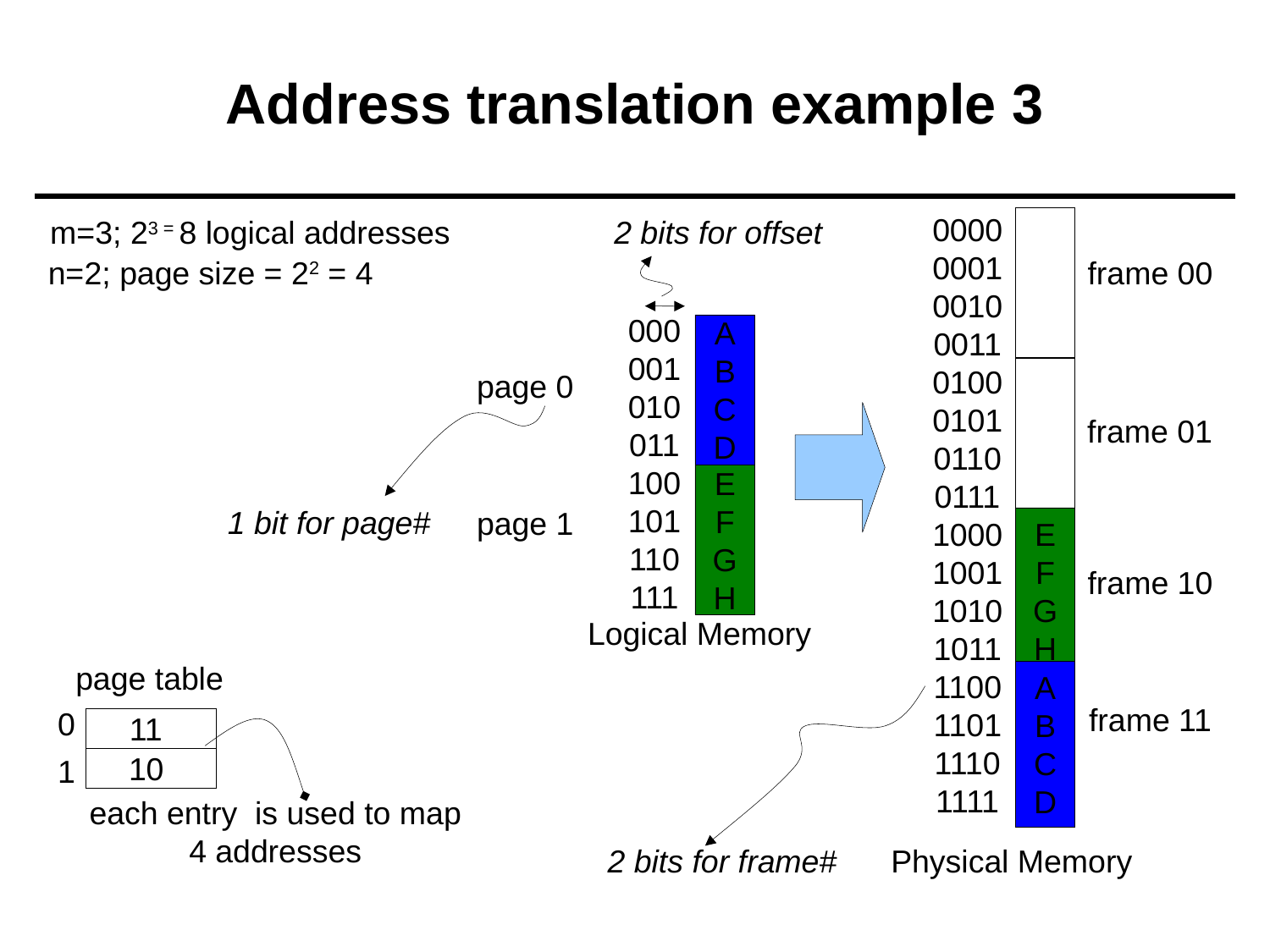

# Address translation example 3
0000
0001
0010
0011
0100
0101
0110
0111
1000
1001
1010
1011
1100
1101
1110
1111
m=3; 23 = 8 logical addresses
2 bits for offset

n=2; page size = 22 = 4
frame 00

000
001
010
011
100
101
110
111

A
B
C
D

page 0

frame 01
E
F
G
H
1 bit for page#
page 1
E
F
G
H
frame 10
Logical Memory
page table
A
B
C
D

frame 11
0
11

10
1

each entry  is used to map
4 addresses
2 bits for frame#
Physical Memory
39